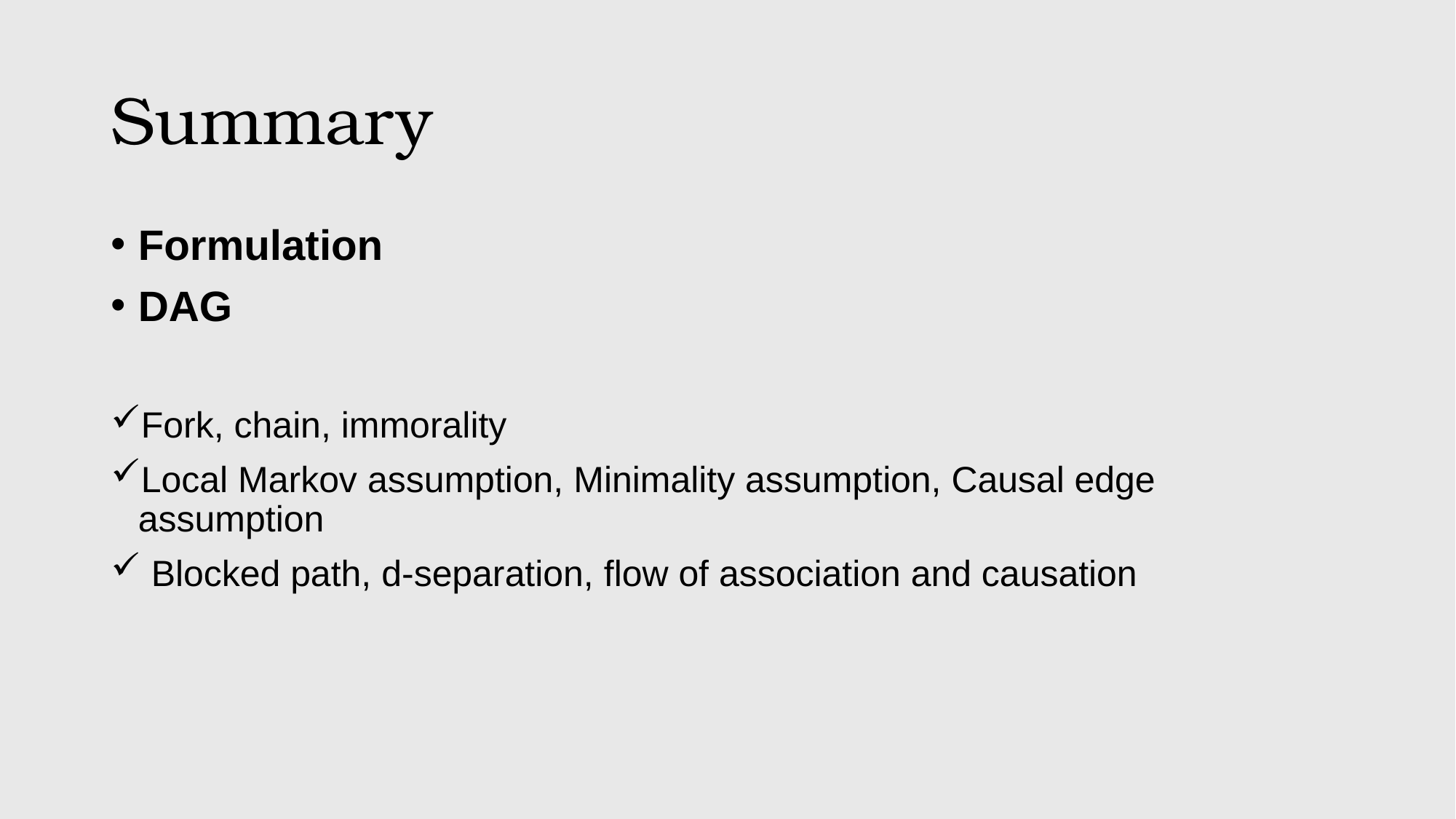

# Summary
Formulation
DAG

Fork, chain, immorality
Local Markov assumption, Minimality assumption, Causal edge assumption
 Blocked path, d-separation, flow of association and causation